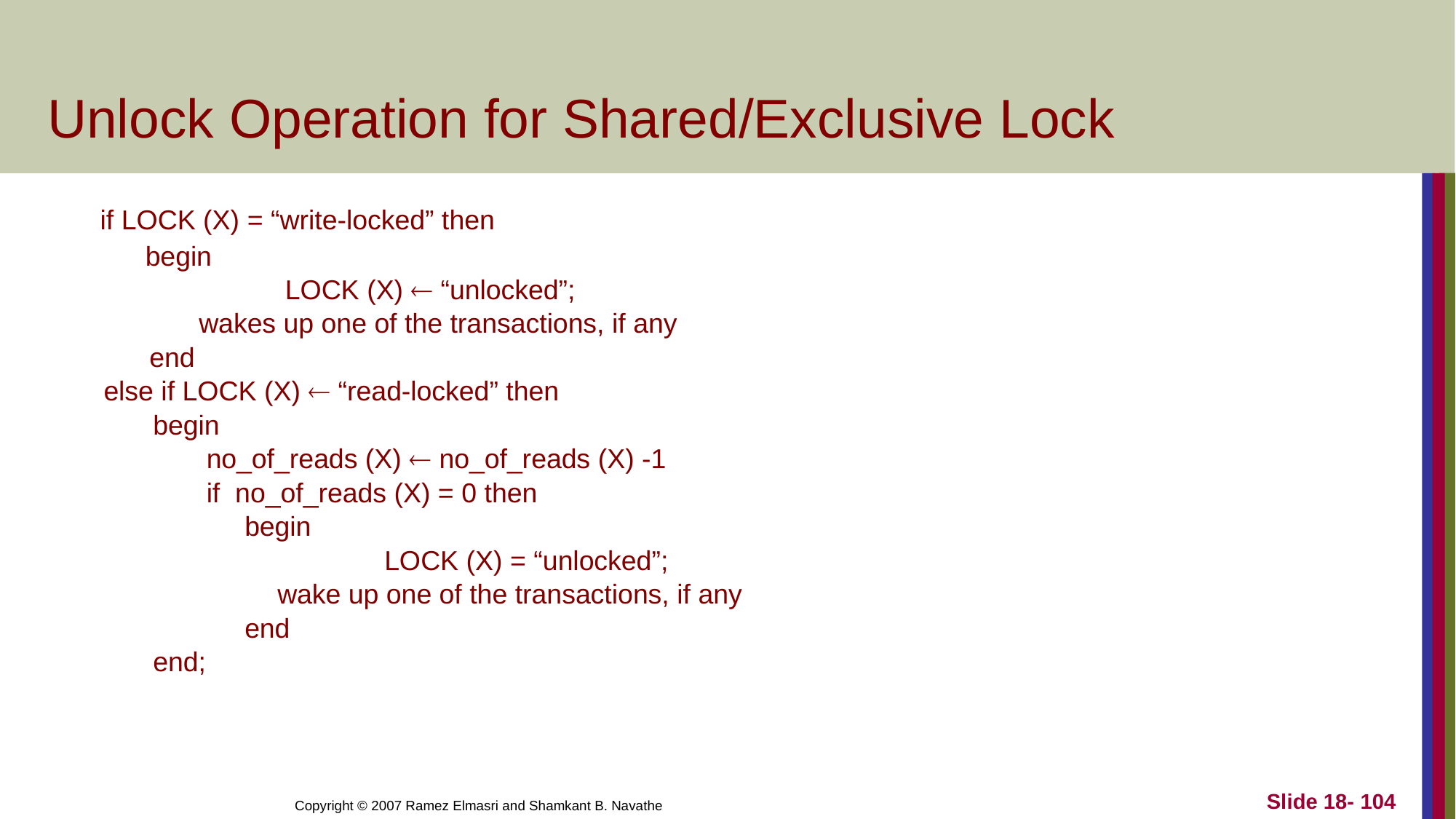

# Unlock Operation for Shared/Exclusive Lock
	 if LOCK (X) = “write-locked” then
	 begin
		     LOCK (X) ← “unlocked”;
	        wakes up one of the transactions, if any
      end
else if LOCK (X) ← “read-locked” then
	  begin
	         no_of_reads (X) ← no_of_reads (X) -1
	         if  no_of_reads (X) = 0 then
	              begin
		                  LOCK (X) = “unlocked”;
            	    wake up one of the transactions, if any
	              end
	  end;
Copyright © 2007 Ramez Elmasri and Shamkant B. Navathe
Slide 18- 104